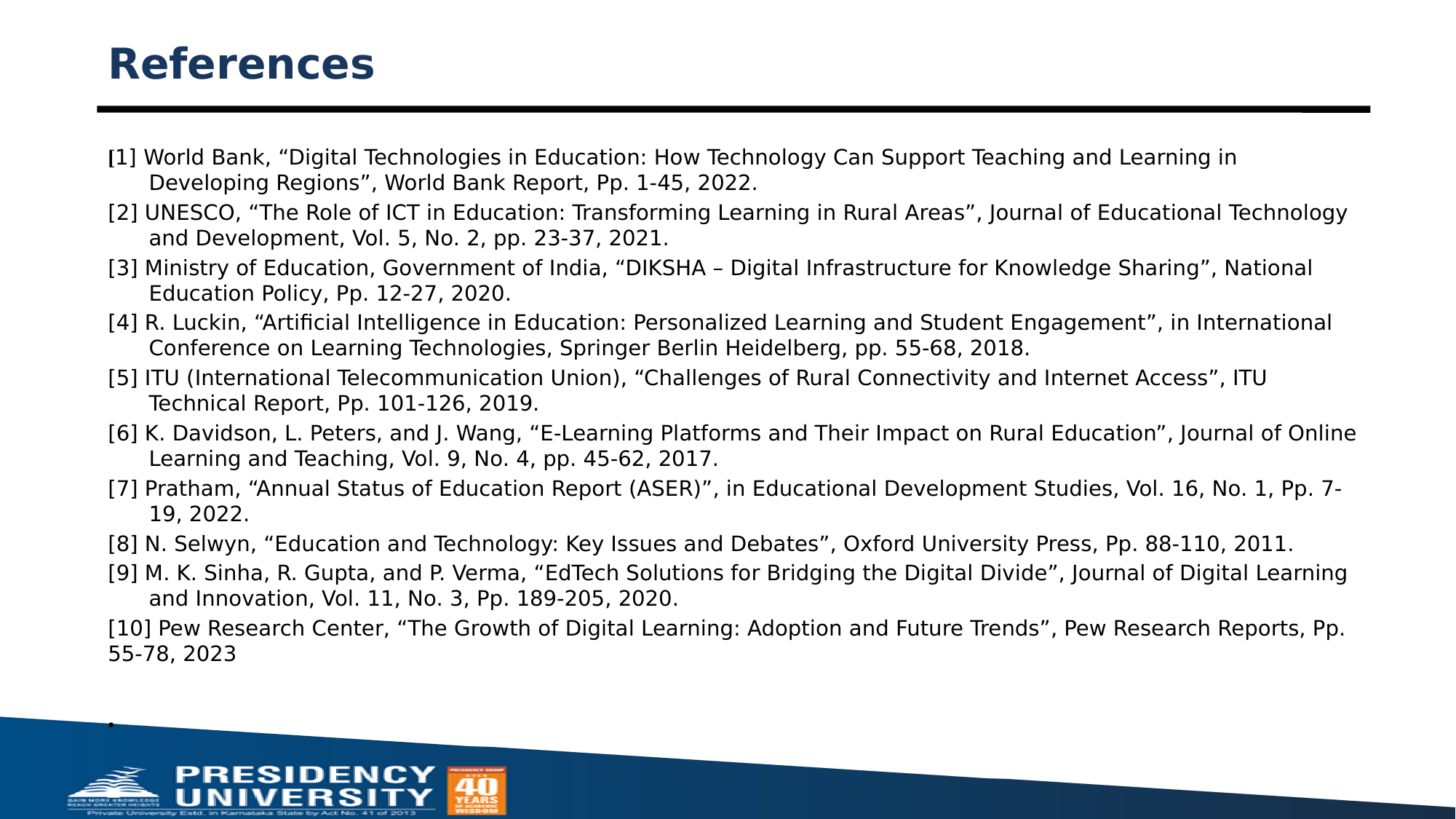

# References
[1] World Bank, “Digital Technologies in Education: How Technology Can Support Teaching and Learning in Developing Regions”, World Bank Report, Pp. 1-45, 2022.
[2] UNESCO, “The Role of ICT in Education: Transforming Learning in Rural Areas”, Journal of Educational Technology and Development, Vol. 5, No. 2, pp. 23-37, 2021.
[3] Ministry of Education, Government of India, “DIKSHA – Digital Infrastructure for Knowledge Sharing”, National Education Policy, Pp. 12-27, 2020.
[4] R. Luckin, “Artificial Intelligence in Education: Personalized Learning and Student Engagement”, in International Conference on Learning Technologies, Springer Berlin Heidelberg, pp. 55-68, 2018.
[5] ITU (International Telecommunication Union), “Challenges of Rural Connectivity and Internet Access”, ITU Technical Report, Pp. 101-126, 2019.
[6] K. Davidson, L. Peters, and J. Wang, “E-Learning Platforms and Their Impact on Rural Education”, Journal of Online Learning and Teaching, Vol. 9, No. 4, pp. 45-62, 2017.
[7] Pratham, “Annual Status of Education Report (ASER)”, in Educational Development Studies, Vol. 16, No. 1, Pp. 7-19, 2022.
[8] N. Selwyn, “Education and Technology: Key Issues and Debates”, Oxford University Press, Pp. 88-110, 2011.
[9] M. K. Sinha, R. Gupta, and P. Verma, “EdTech Solutions for Bridging the Digital Divide”, Journal of Digital Learning and Innovation, Vol. 11, No. 3, Pp. 189-205, 2020.
[10] Pew Research Center, “The Growth of Digital Learning: Adoption and Future Trends”, Pew Research Reports, Pp. 55-78, 2023